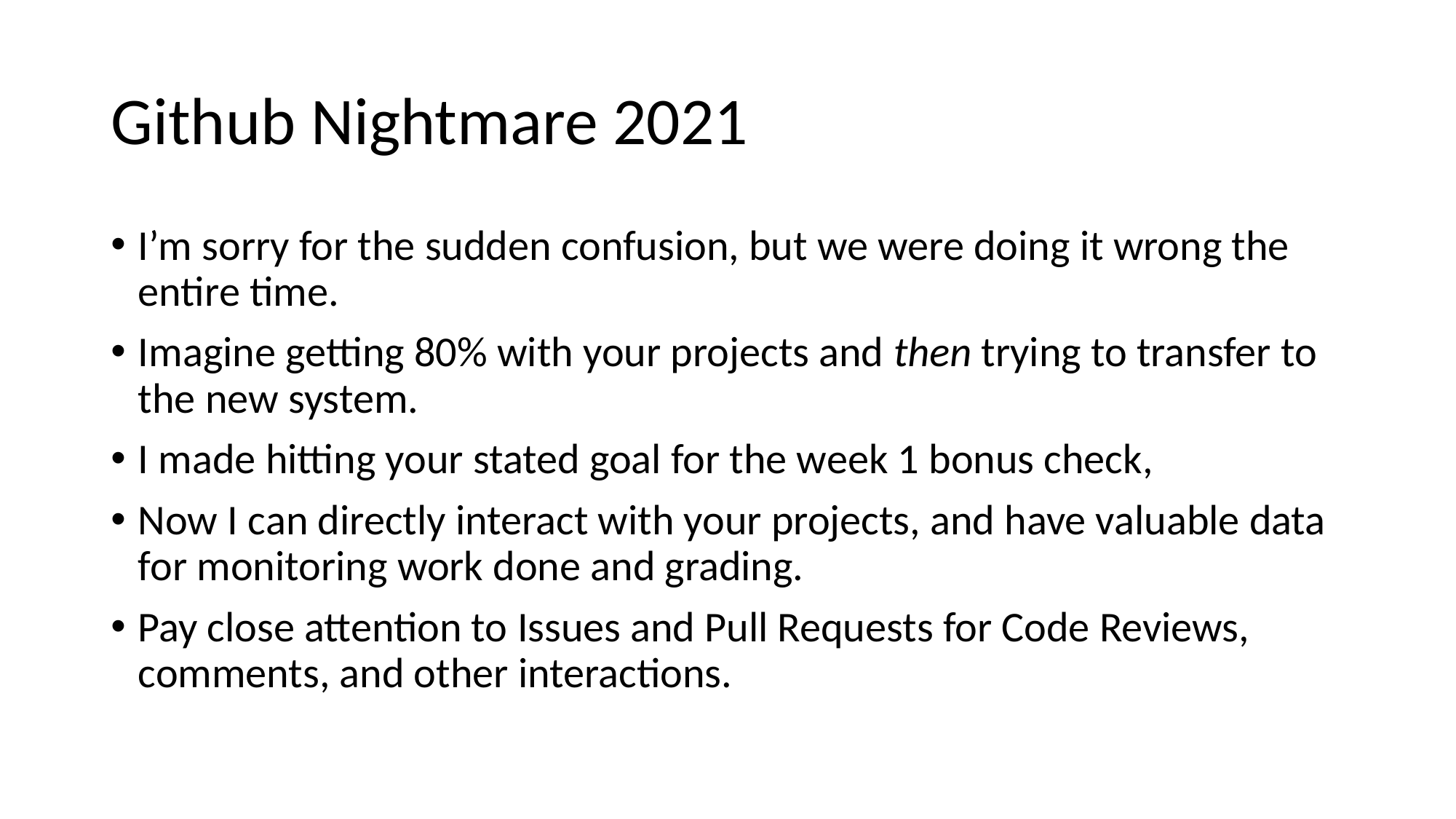

# Github Nightmare 2021
I’m sorry for the sudden confusion, but we were doing it wrong the entire time.
Imagine getting 80% with your projects and then trying to transfer to the new system.
I made hitting your stated goal for the week 1 bonus check,
Now I can directly interact with your projects, and have valuable data for monitoring work done and grading.
Pay close attention to Issues and Pull Requests for Code Reviews, comments, and other interactions.